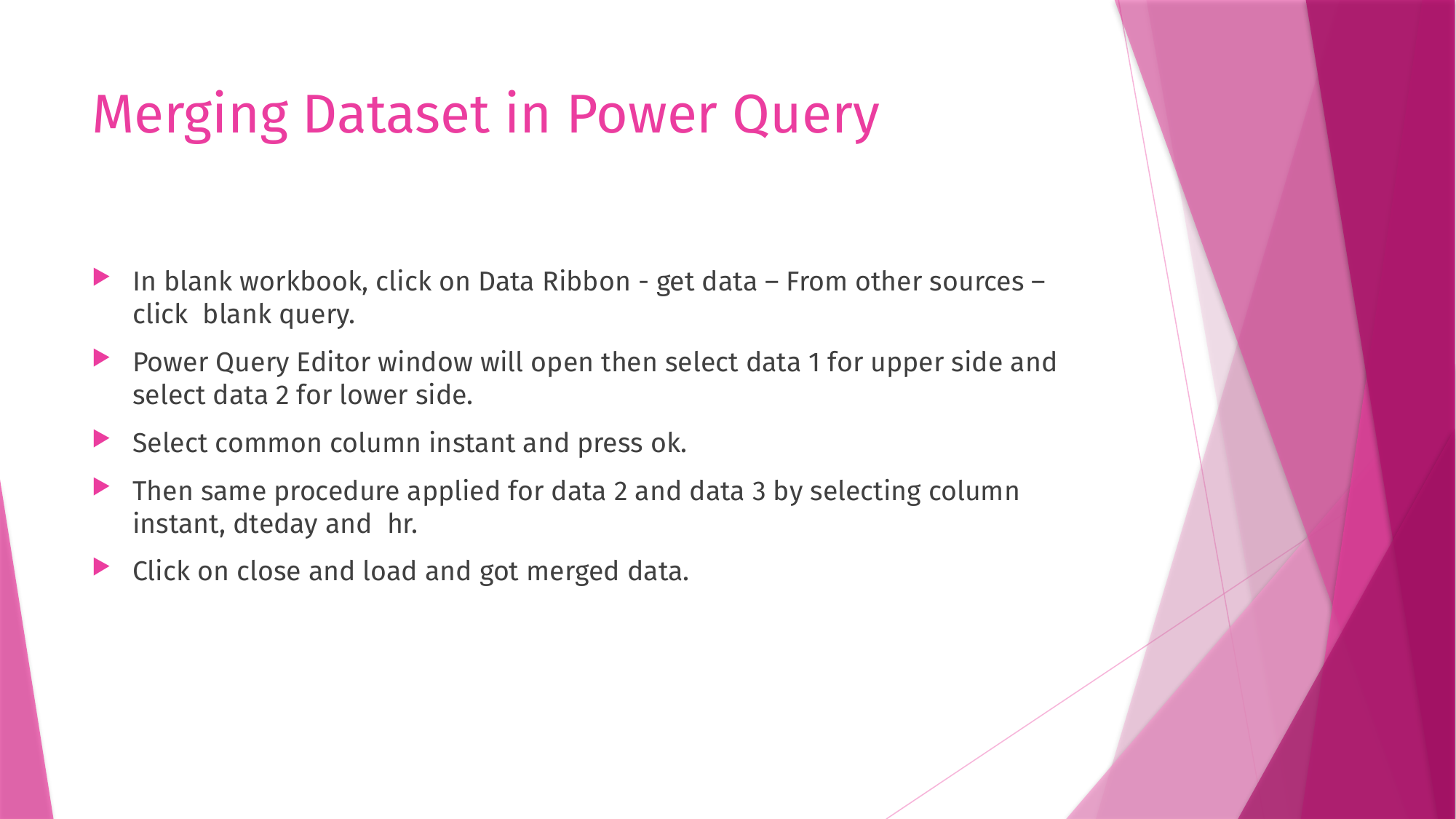

# Merging Dataset in Power Query
In blank workbook, click on Data Ribbon - get data – From other sources –click  blank query.
Power Query Editor window will open then select data 1 for upper side and select data 2 for lower side.
Select common column instant and press ok.
Then same procedure applied for data 2 and data 3 by selecting column instant, dteday and  hr.
Click on close and load and got merged data.